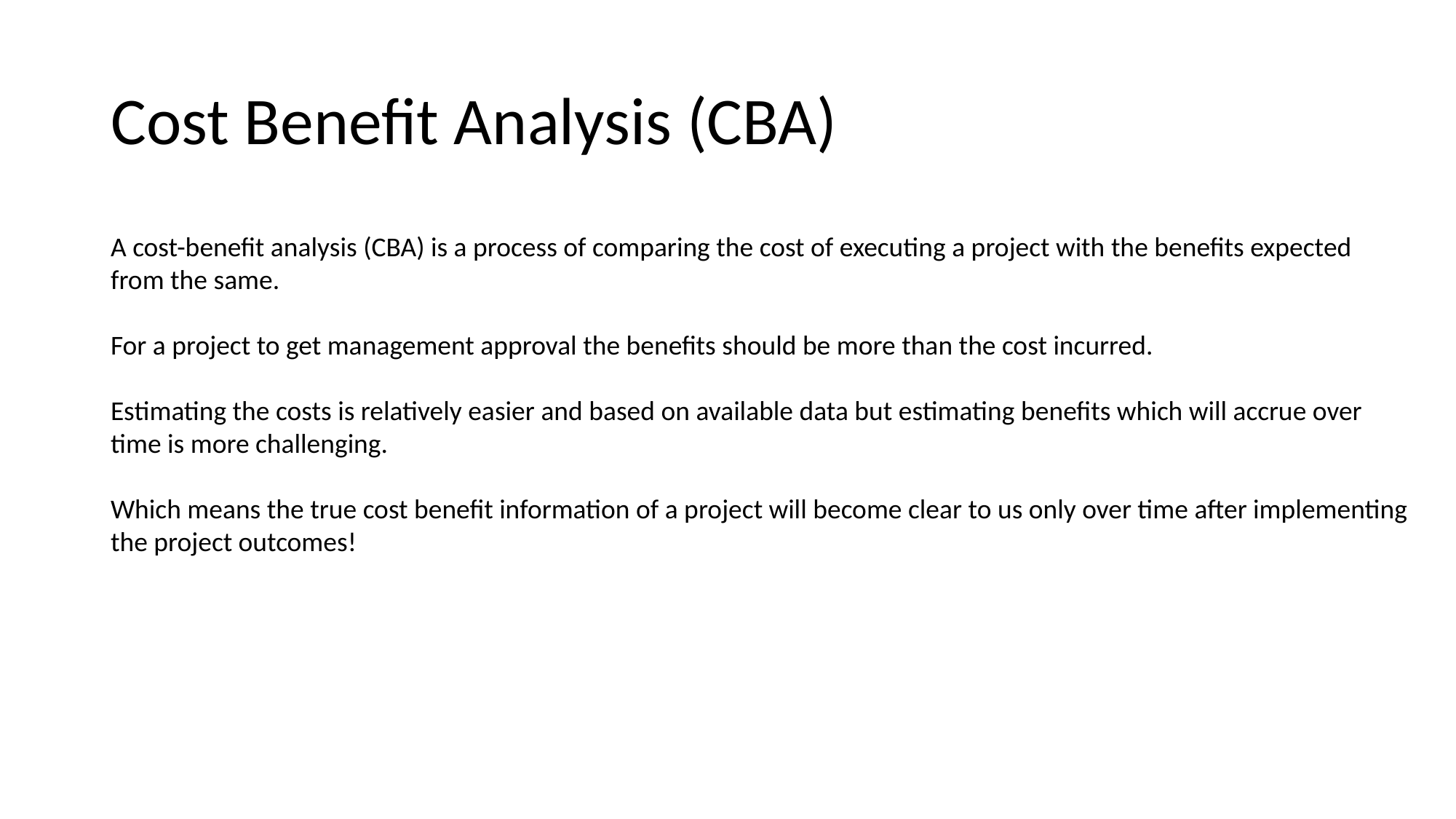

# Cost Benefit Analysis (CBA)

A cost-benefit analysis (CBA) is a process of comparing the cost of executing a project with the benefits expected from the same.

For a project to get management approval the benefits should be more than the cost incurred.

Estimating the costs is relatively easier and based on available data but estimating benefits which will accrue over time is more challenging.

Which means the true cost benefit information of a project will become clear to us only over time after implementing the project outcomes!